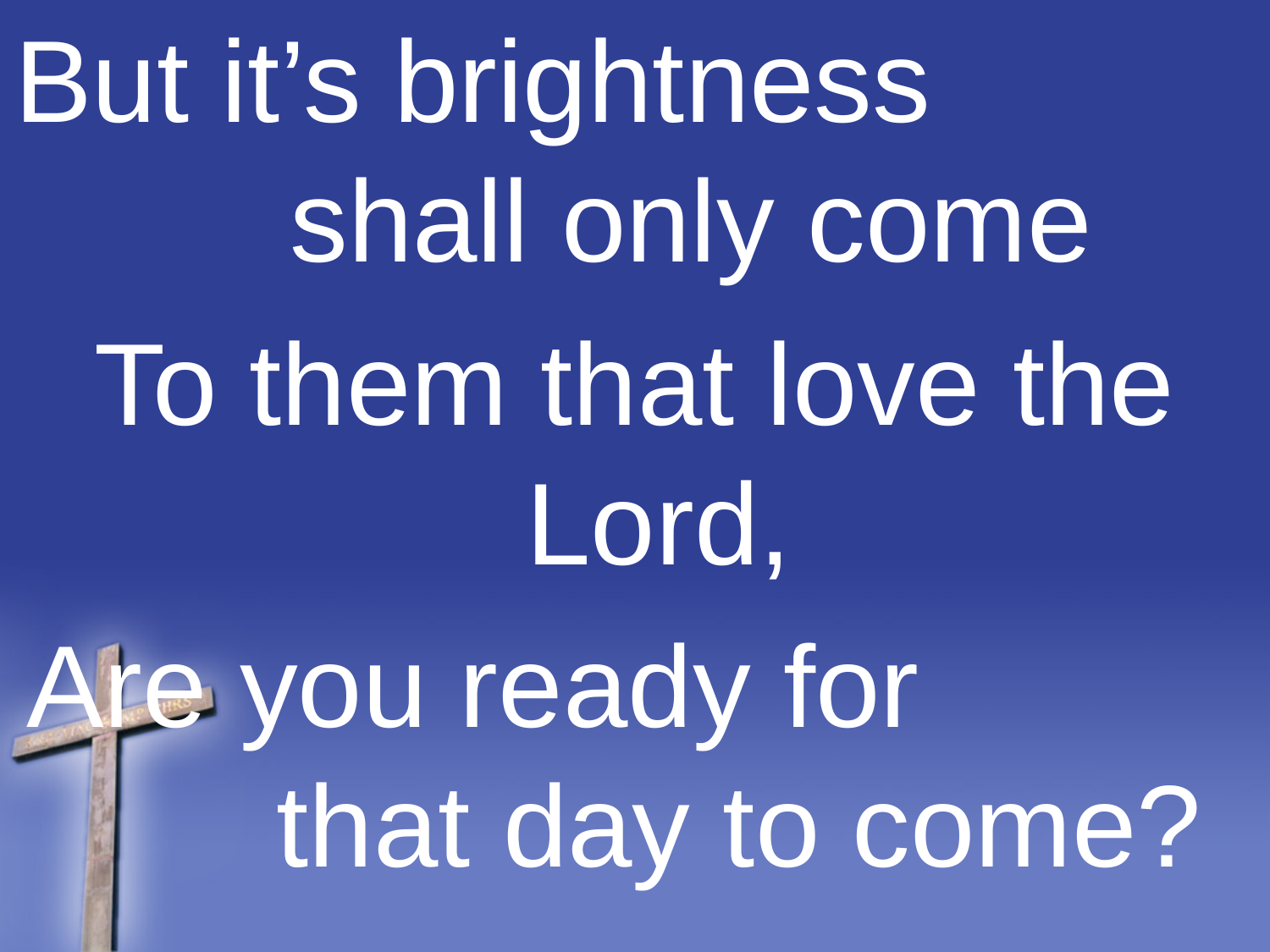

But it’s brightness             shall only come
To them that love the Lord,
Are you ready for                that day to come?